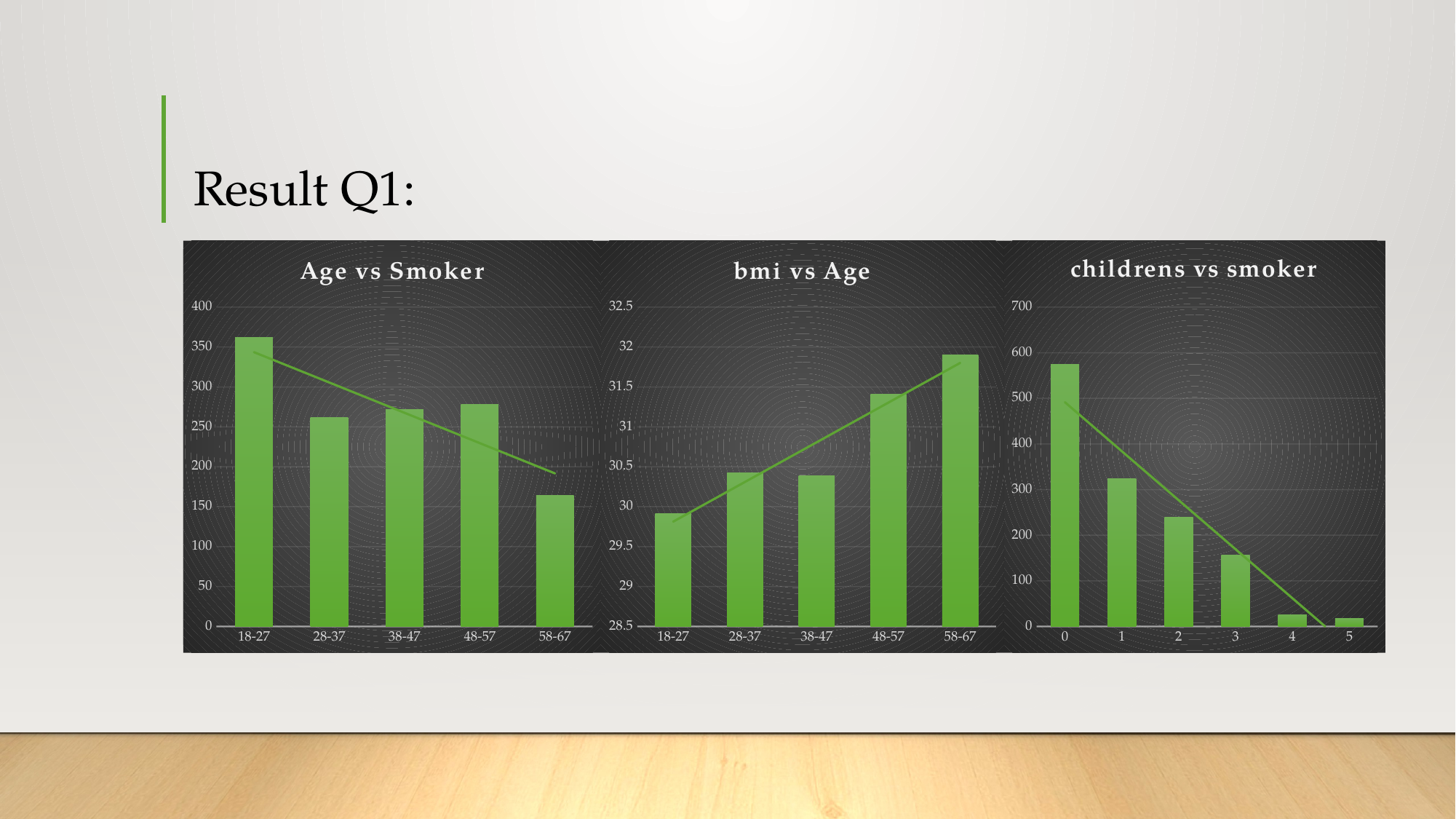

# Result Q1:

### Chart: bmi vs Age

| Category | Total |
|---|---|
| 18-27 | 29.910497237569047 |
| 28-37 | 30.420763358778622 |
| 38-47 | 30.389797794117666 |
| 48-57 | 31.408794964028786 |
| 58-67 | 31.903140243902442 |

### Chart: childrens vs smoker

| Category | Total |
|---|---|
| 0 | 574.0 |
| 1 | 324.0 |
| 2 | 240.0 |
| 3 | 157.0 |
| 4 | 25.0 |
| 5 | 18.0 |

### Chart: Age vs Smoker

| Category | Total |
|---|---|
| 18-27 | 362.0 |
| 28-37 | 262.0 |
| 38-47 | 272.0 |
| 48-57 | 278.0 |
| 58-67 | 164.0 |